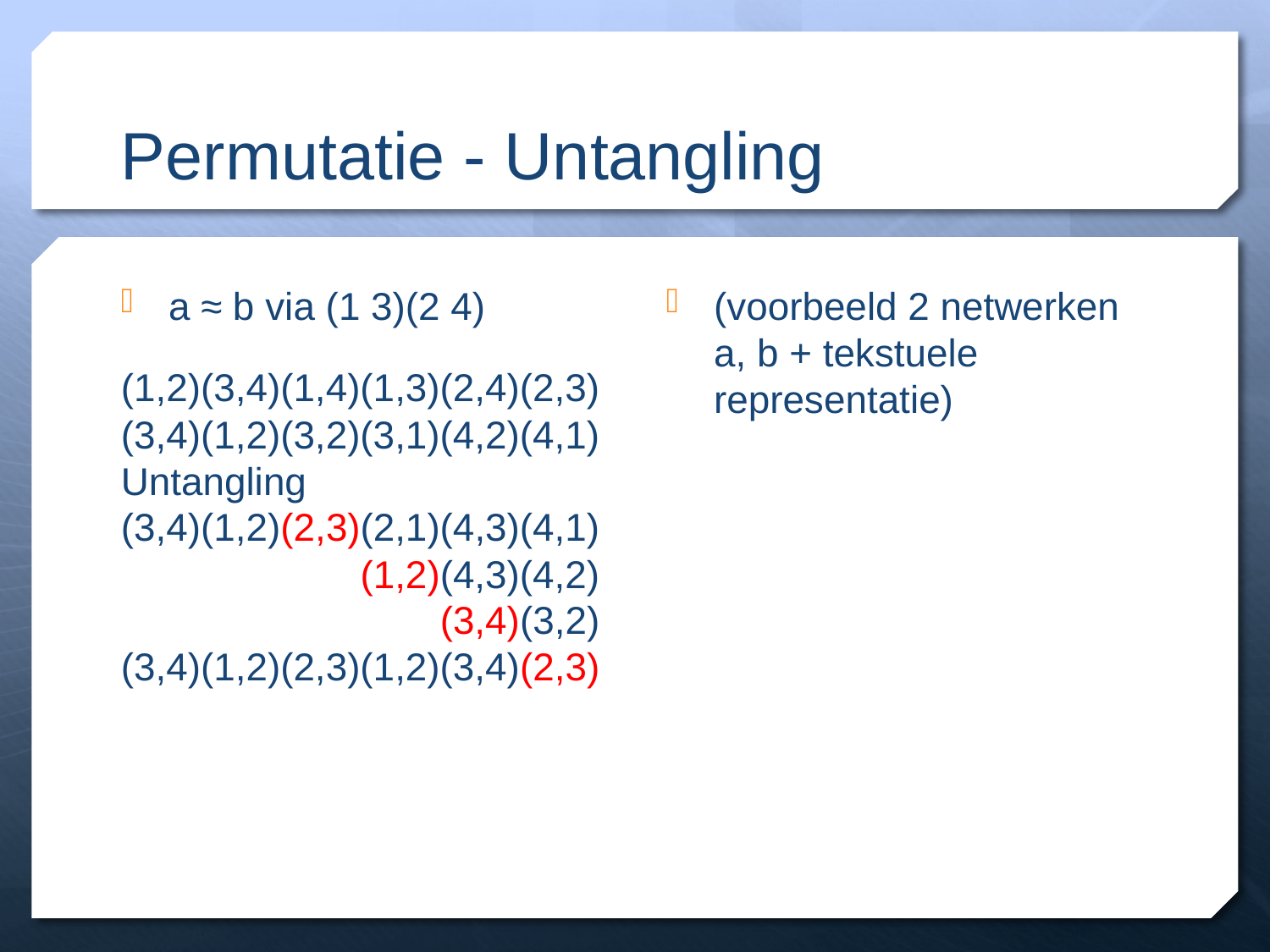

# Permutatie - Untangling
a ≈ b via (1 3)(2 4)
(1,2)(3,4)(1,4)(1,3)(2,4)(2,3)
(3,4)(1,2)(3,2)(3,1)(4,2)(4,1)
Untangling
(3,4)(1,2)(2,3)(2,1)(4,3)(4,1)
(3,4)(1,2)(2,3)(1,2)(4,3)(4,2)
(3,4)(1,2)(2,3)(1,2)(3,4)(3,2)
(3,4)(1,2)(2,3)(1,2)(3,4)(2,3)
(voorbeeld 2 netwerken a, b + tekstuele representatie)